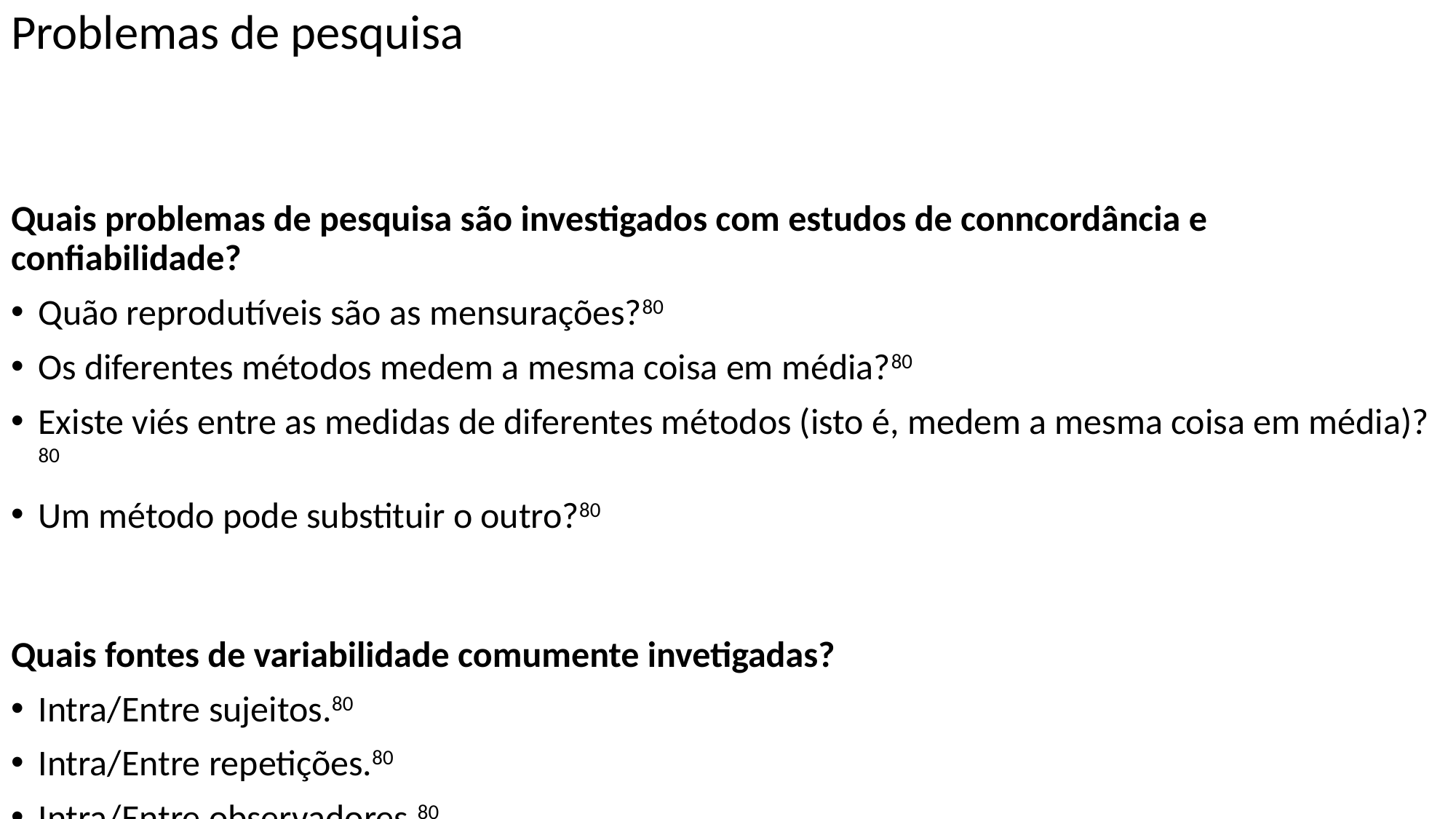

# Problemas de pesquisa

Quais problemas de pesquisa são investigados com estudos de conncordância e confiabilidade?
Quão reprodutíveis são as mensurações?80
Os diferentes métodos medem a mesma coisa em média?80
Existe viés entre as medidas de diferentes métodos (isto é, medem a mesma coisa em média)?80
Um método pode substituir o outro?80

Quais fontes de variabilidade comumente invetigadas?
Intra/Entre sujeitos.80
Intra/Entre repetições.80
Intra/Entre observadores.80